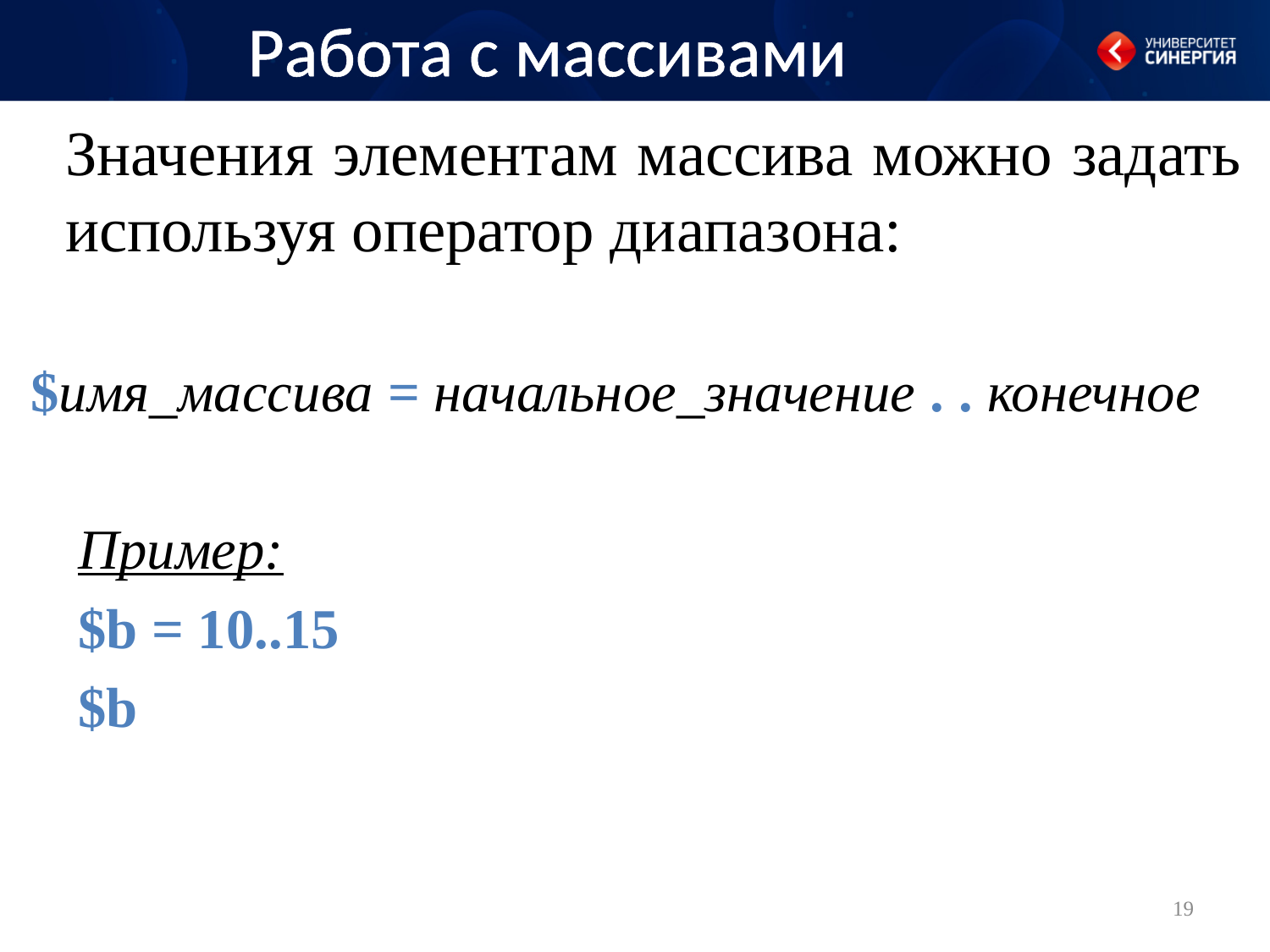

# Работа с массивами
Значения элементам массива можно задать используя оператор диапазона:

$имя_массива = начальное_значение . . конечное

Пример:
$b = 10..15
$b
19